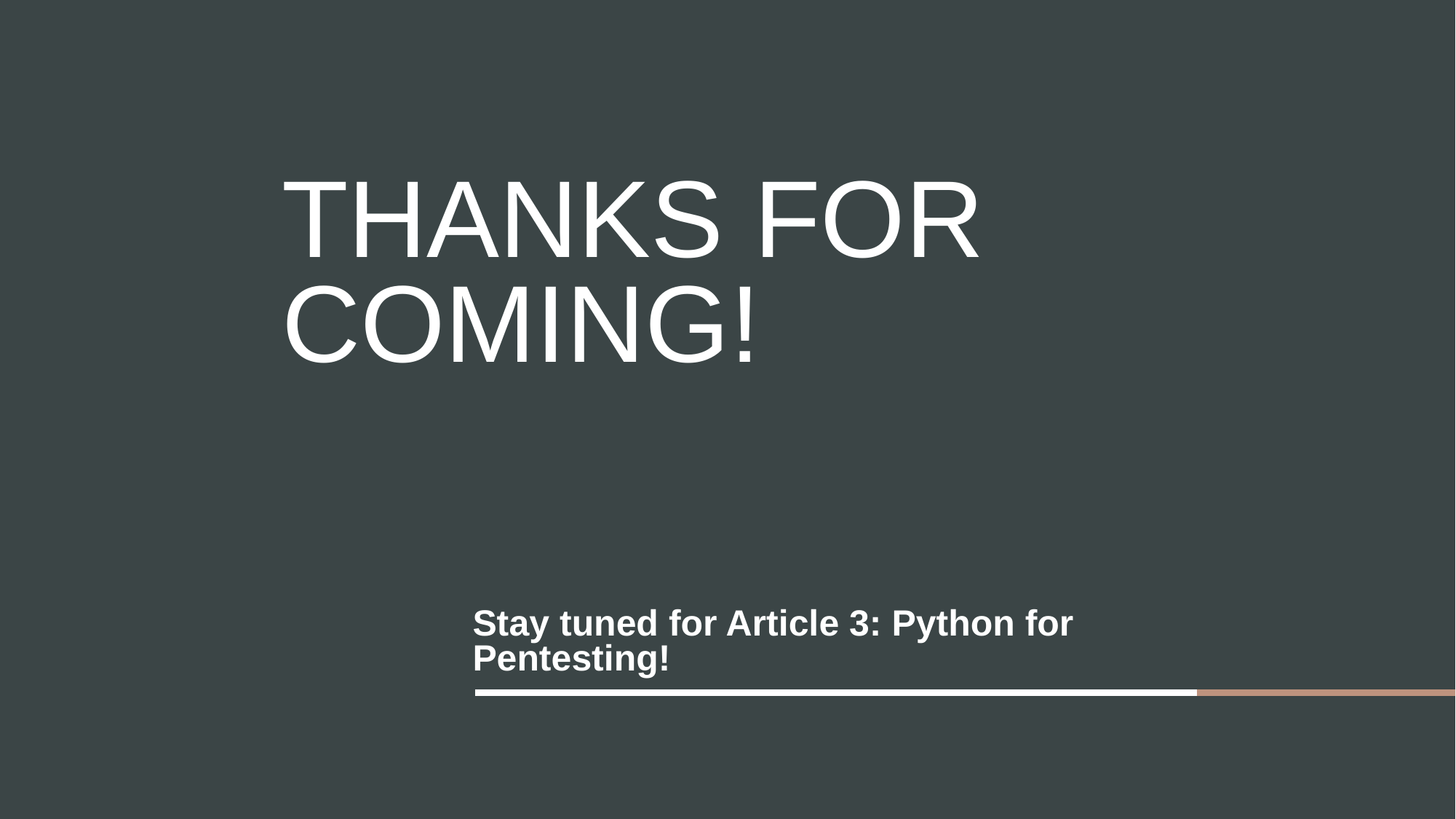

# Thanks for Coming!
Stay tuned for Article 3: Python for Pentesting!